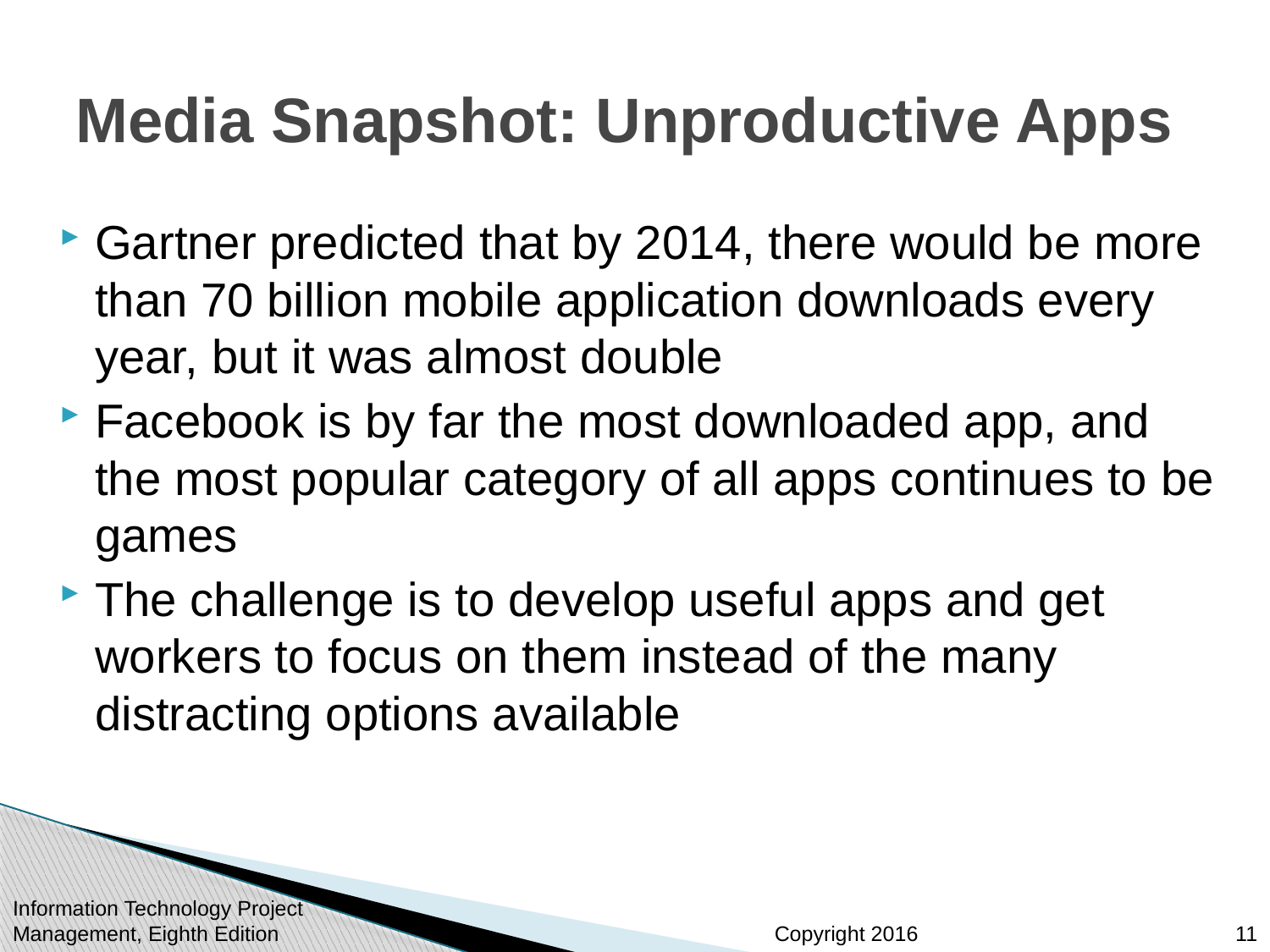

# Media Snapshot: Unproductive Apps
Gartner predicted that by 2014, there would be more than 70 billion mobile application downloads every year, but it was almost double
Facebook is by far the most downloaded app, and the most popular category of all apps continues to be games
The challenge is to develop useful apps and get workers to focus on them instead of the many distracting options available
Information Technology Project Management, Eighth Edition
11